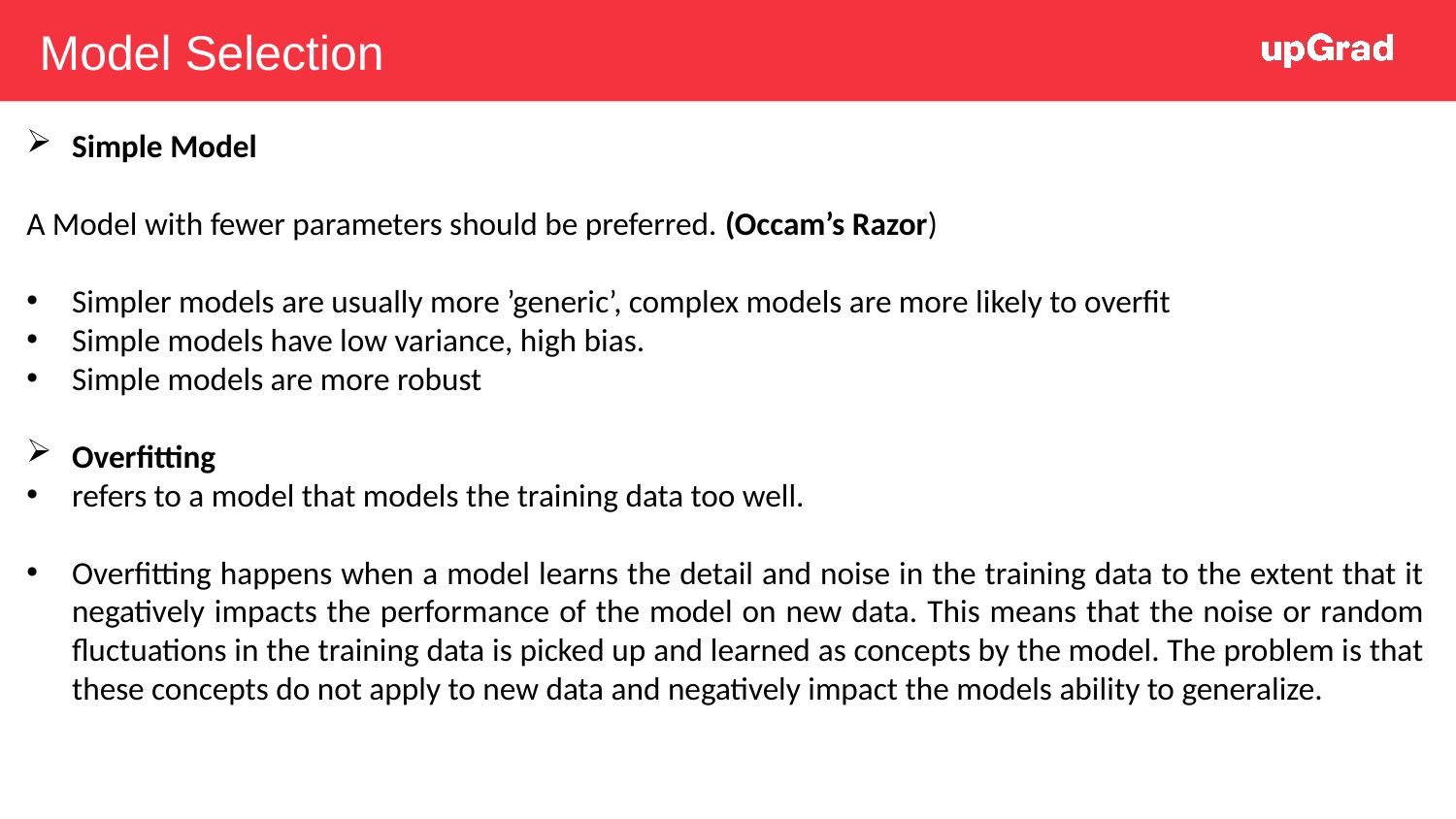

# Model Selection
Simple Model

A Model with fewer parameters should be preferred. (Occam’s Razor)

Simpler models are usually more ’generic’, complex models are more likely to overfit
Simple models have low variance, high bias.
Simple models are more robust

Overfitting
refers to a model that models the training data too well.

Overfitting happens when a model learns the detail and noise in the training data to the extent that it negatively impacts the performance of the model on new data. This means that the noise or random fluctuations in the training data is picked up and learned as concepts by the model. The problem is that these concepts do not apply to new data and negatively impact the models ability to generalize.